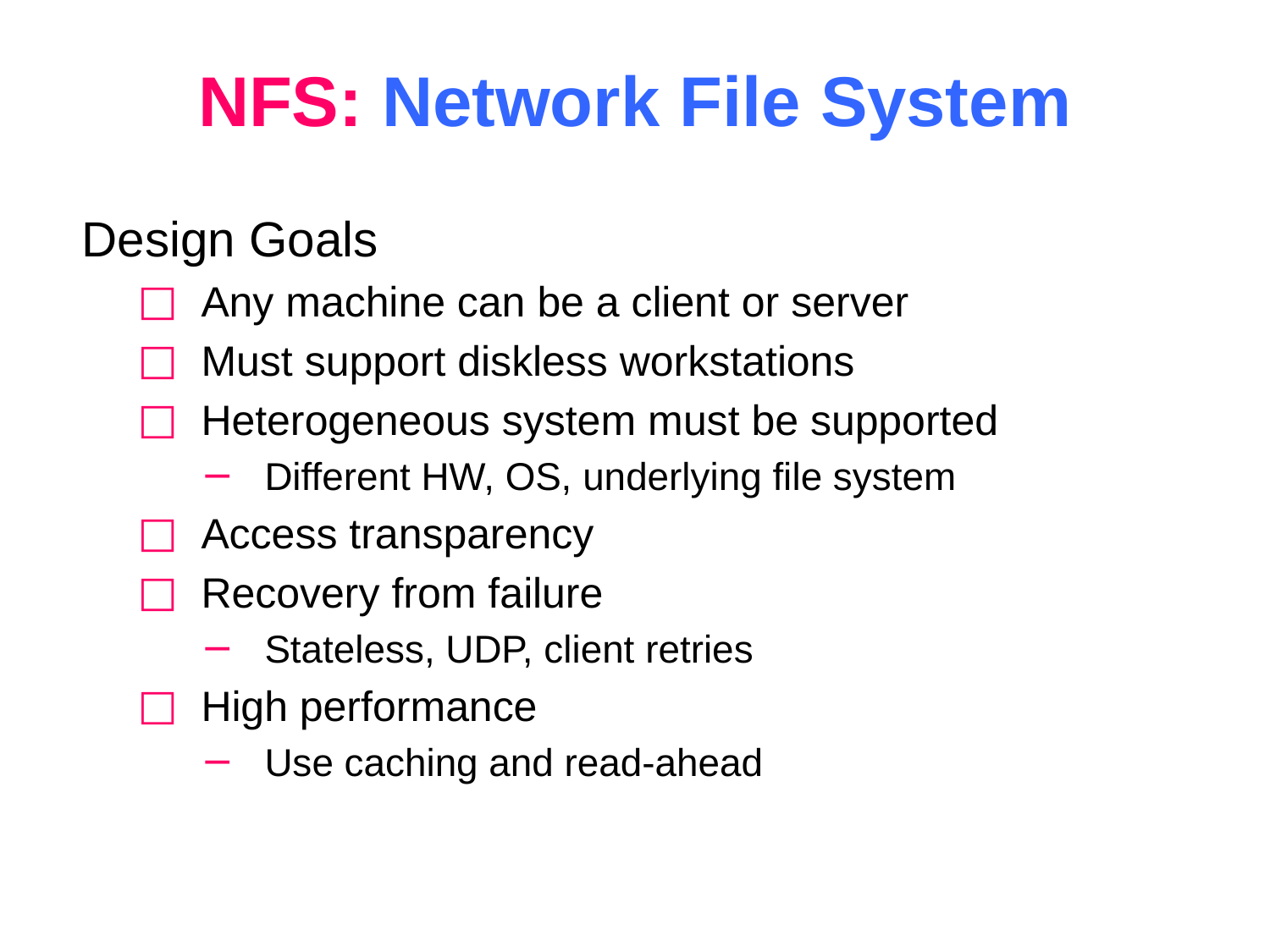

# NFS: Network File System
Design Goals
Any machine can be a client or server
Must support diskless workstations
Heterogeneous system must be supported
Different HW, OS, underlying file system
Access transparency
Recovery from failure
Stateless, UDP, client retries
High performance
Use caching and read-ahead